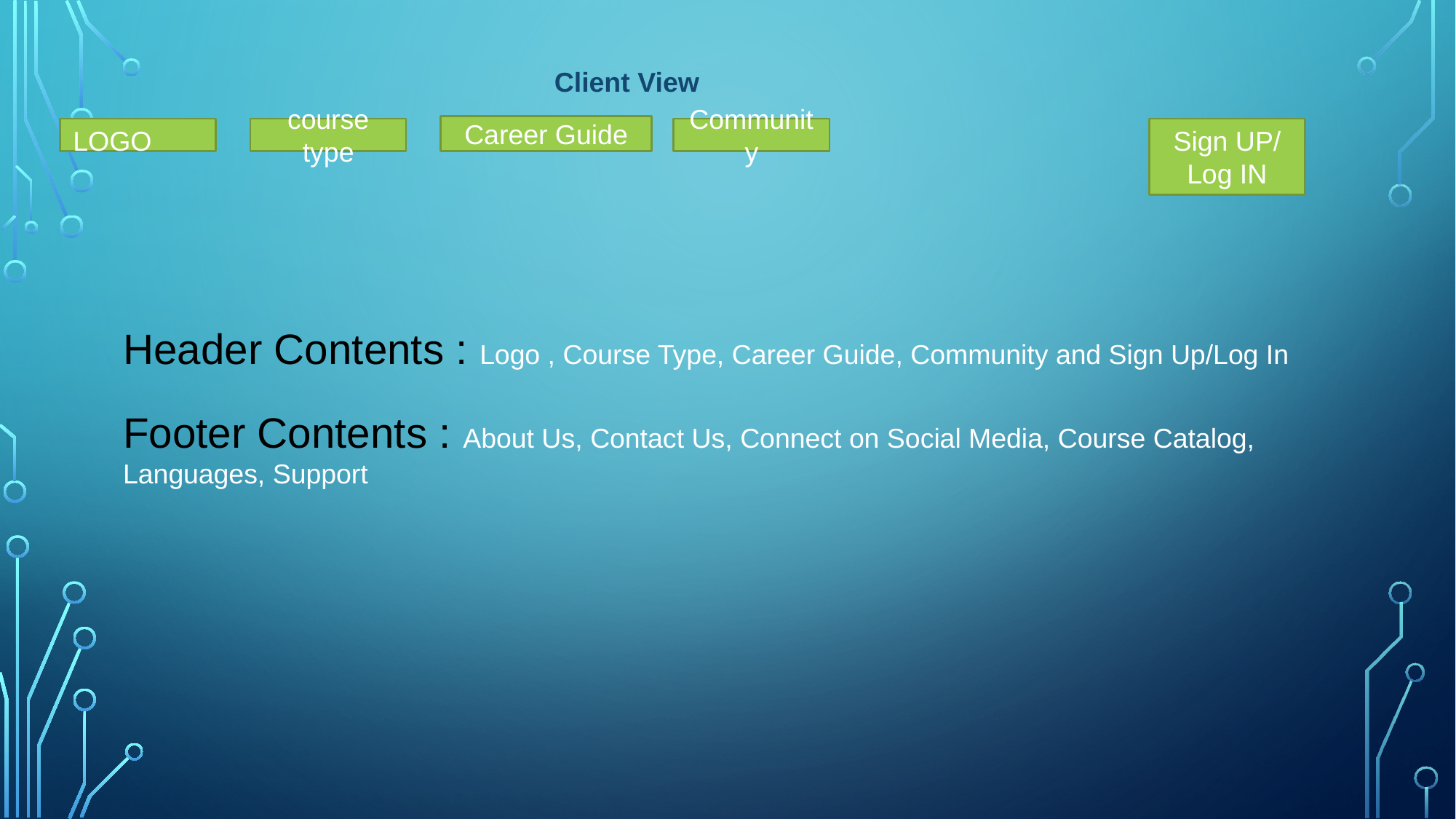

Client View
Career Guide
Sign UP/
Log IN

LOGO
course type
Community
Header Contents : Logo , Course Type, Career Guide, Community and Sign Up/Log In

Footer Contents : About Us, Contact Us, Connect on Social Media, Course Catalog, Languages, Support